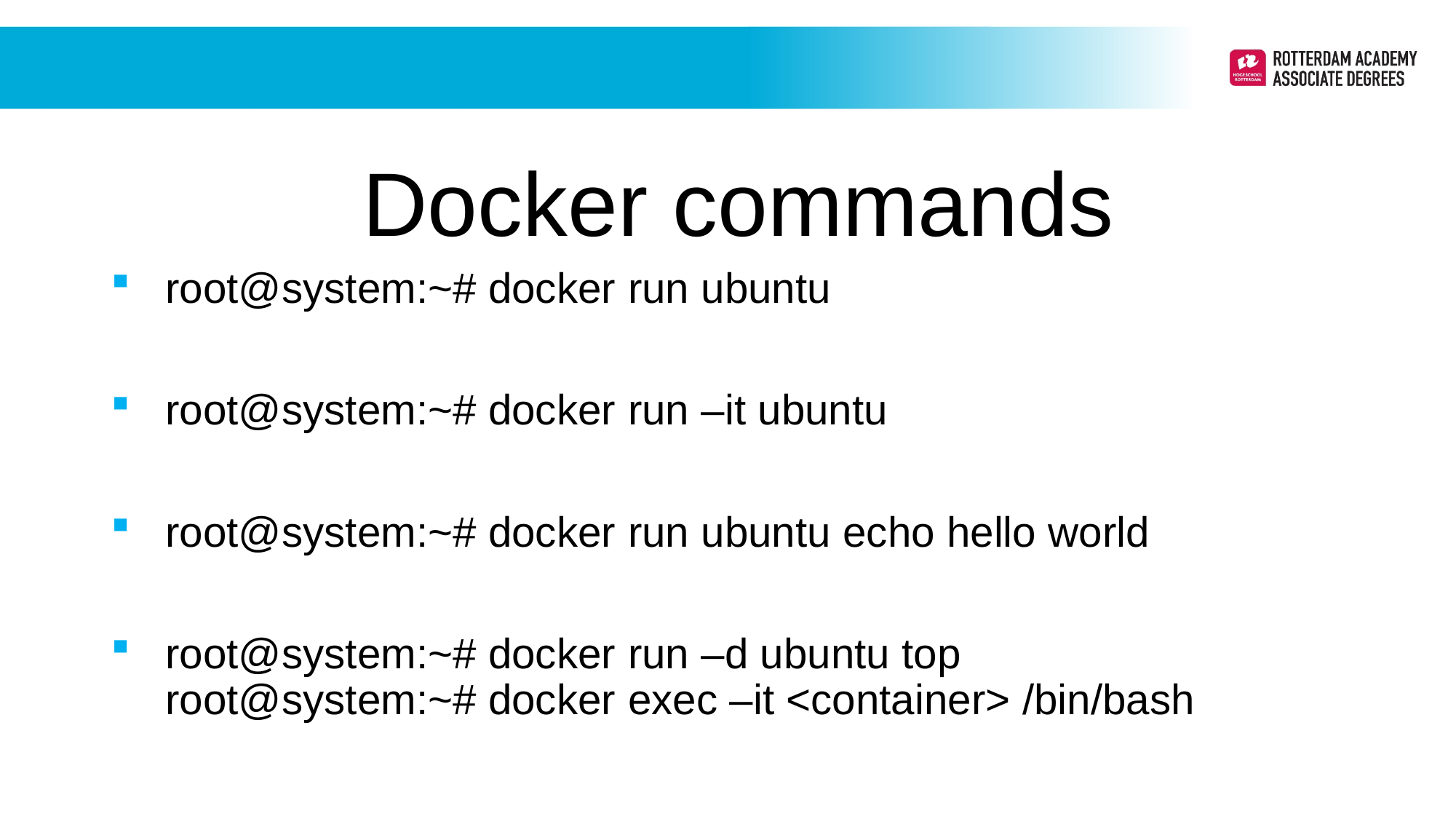

Docker commands
root@system:~# docker run ubuntu

root@system:~# docker run –it ubuntu

root@system:~# docker run ubuntu echo hello world

root@system:~# docker run –d ubuntu top
root@system:~# docker exec –it <container> /bin/bash

Periode 1
Periode 1